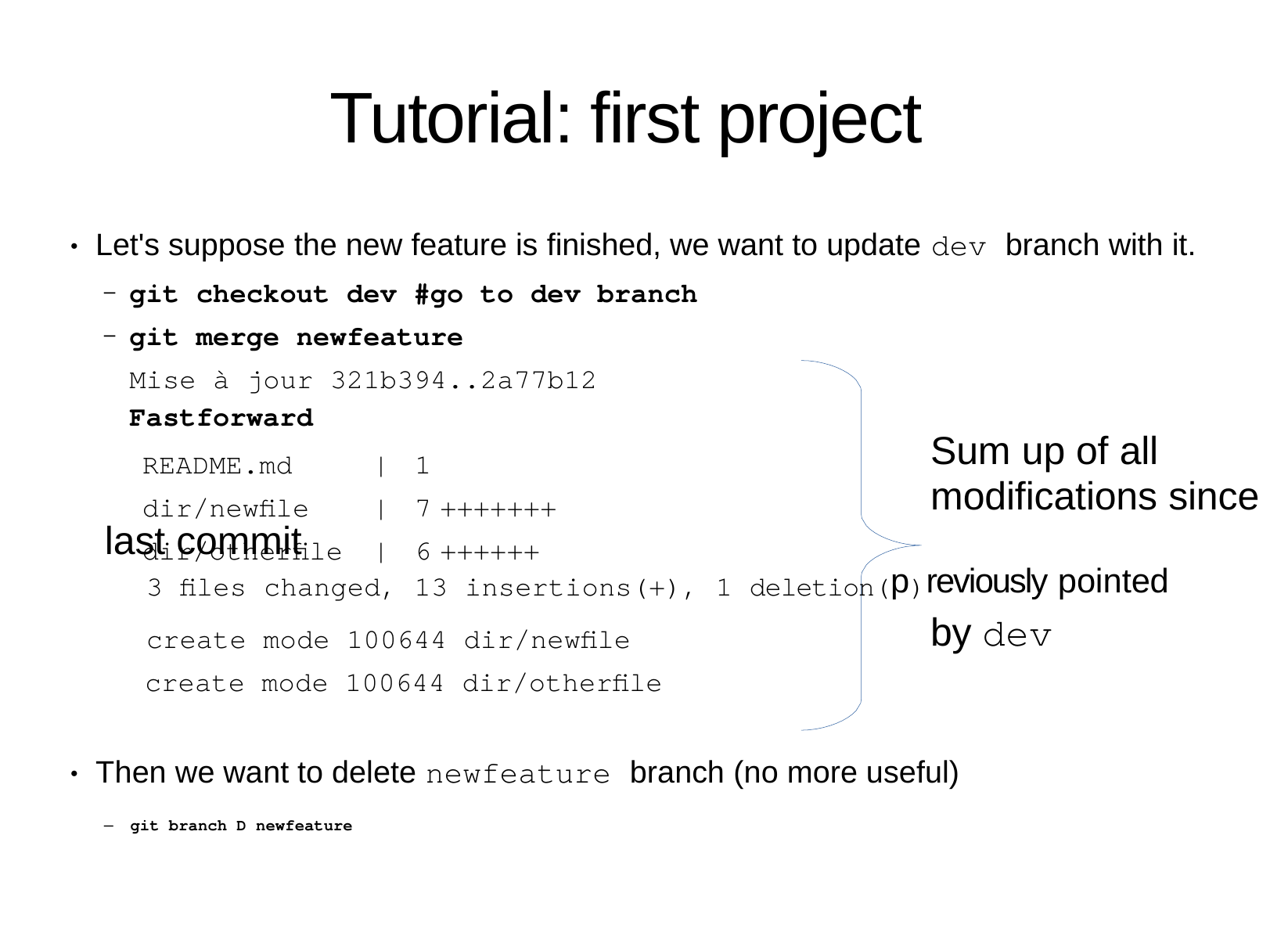

# Tutorial: first project
Let's suppose the new feature is finished, we want to update dev branch with it.
git checkout dev #go to dev branch
git merge new­feature
Mise à jour 321b394..2a77b12
Fast­forward
Sum up of all
modifications since  last commit
3 files changed, 13 insertions(+), 1 deletion(­p)reviously pointed
●

| README.md | | | 1 | ­ |
| --- | --- | --- | --- |
| dir/newfile | | | 7 | +++++++ |
| dir/otherfile | | | 6 | ++++++ |
by dev
create mode 100644 dir/newfile  create mode 100644 dir/otherfile
Then we want to delete new­feature branch (no more useful)
– git branch ­D new­feature
●
89